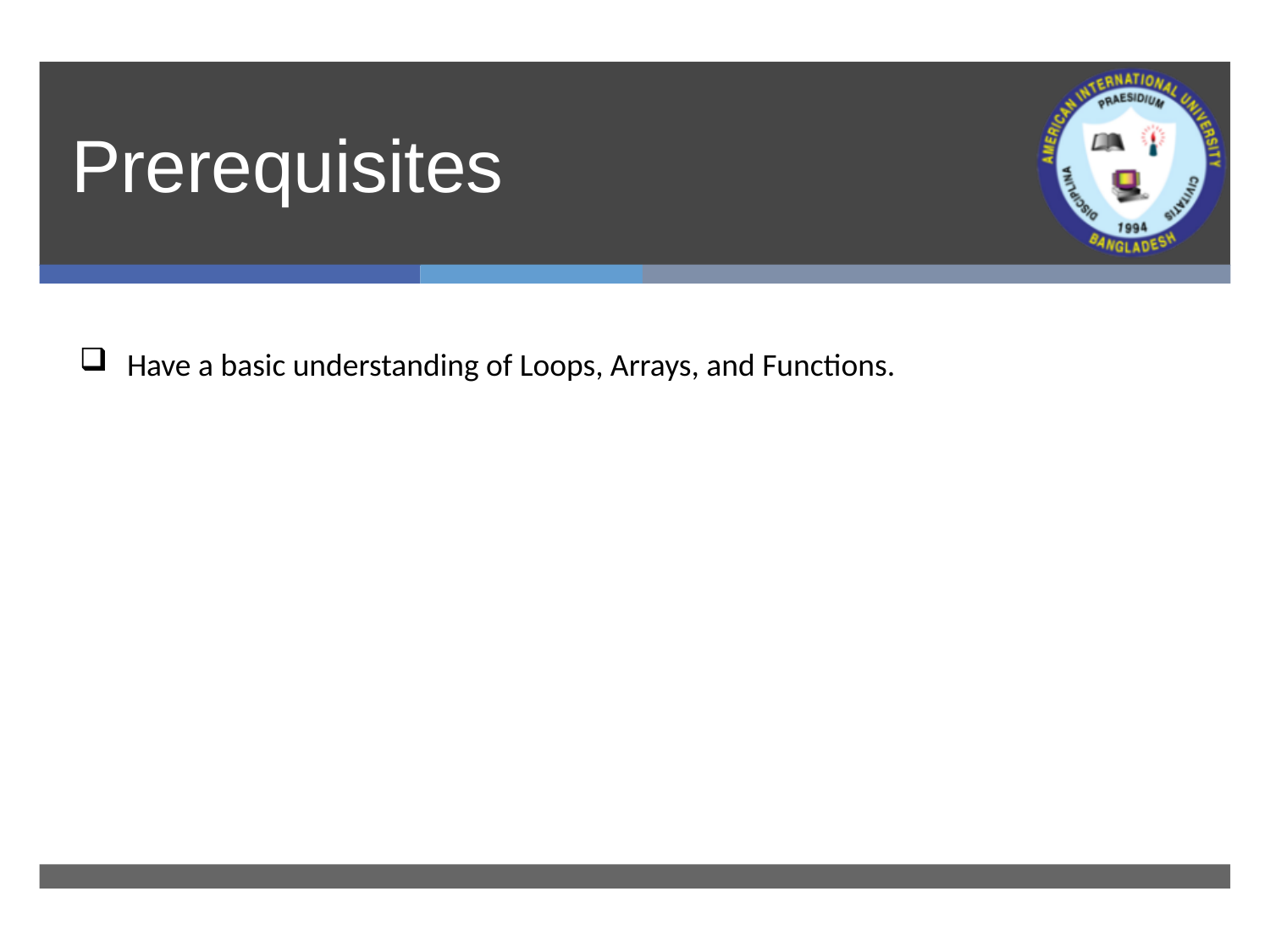

# Prerequisites
Have a basic understanding of Loops, Arrays, and Functions.